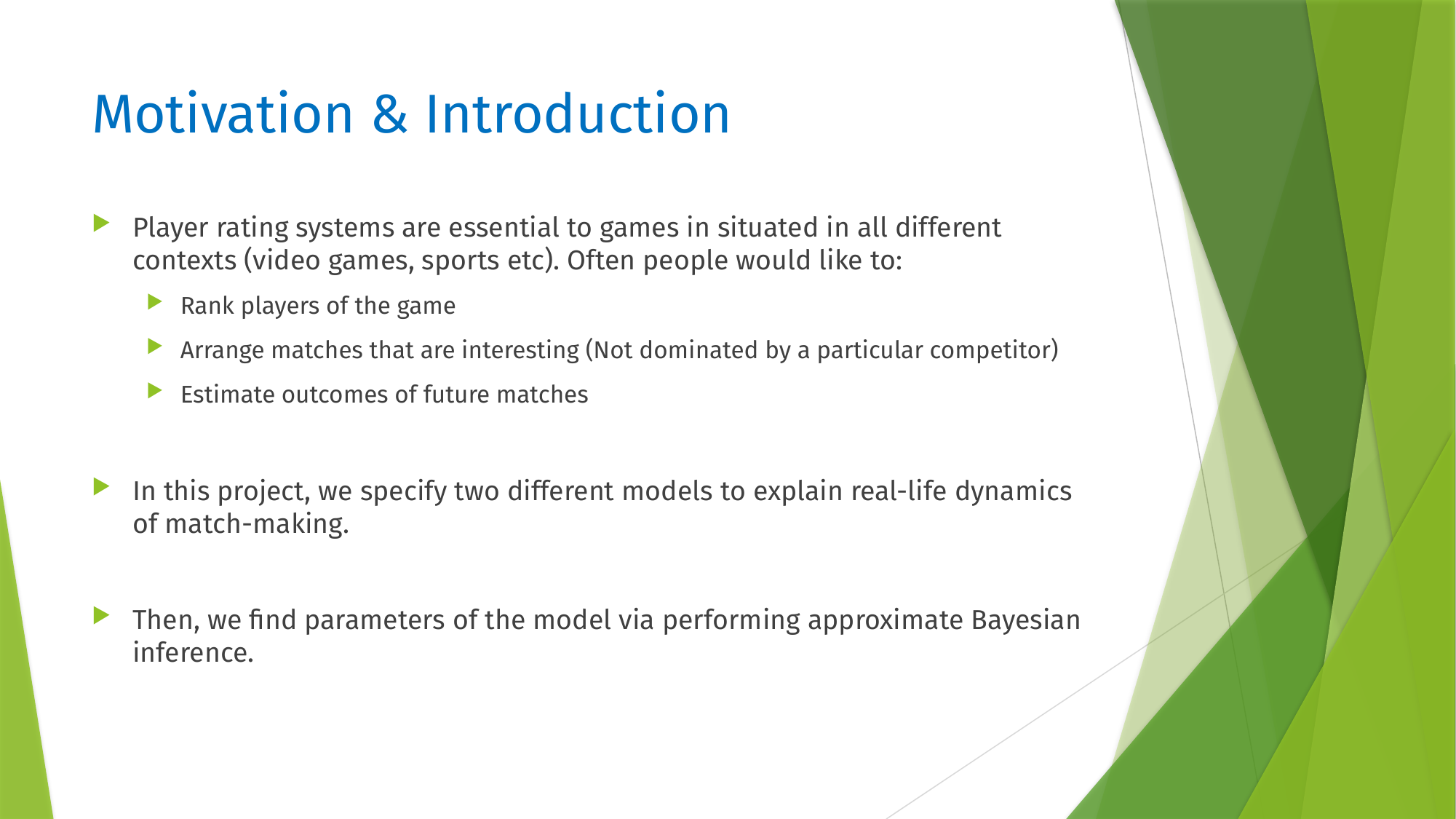

# Motivation & Introduction
Player rating systems are essential to games in situated in all different contexts (video games, sports etc). Often people would like to:
Rank players of the game
Arrange matches that are interesting (Not dominated by a particular competitor)
Estimate outcomes of future matches

In this project, we specify two different models to explain real-life dynamics of match-making.

Then, we find parameters of the model via performing approximate Bayesian inference.